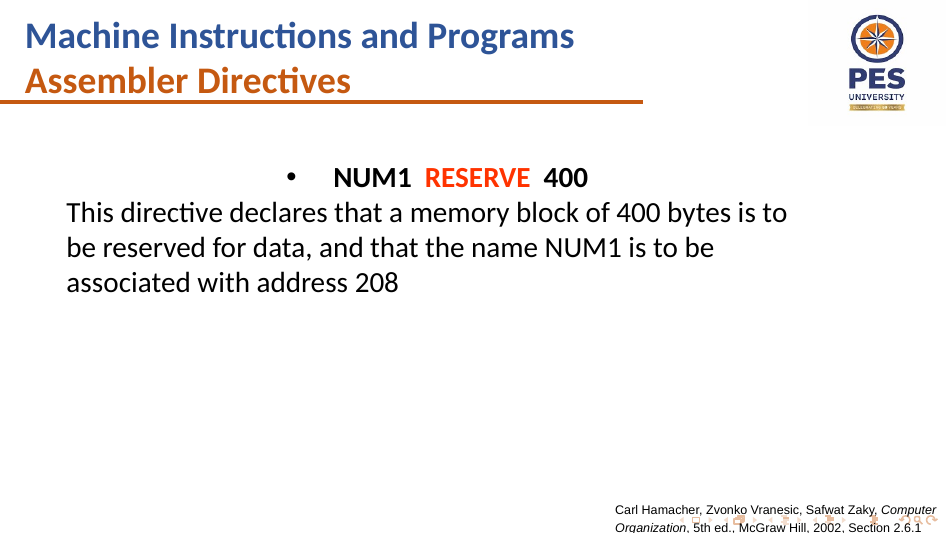

Machine Instructions and Programs
Assembler Directives

NUM1  RESERVE  400
This directive declares that a memory block of 400 bytes is to be reserved for data, and that the name NUM1 is to be associated with address 208

Carl Hamacher, Zvonko Vranesic, Safwat Zaky, Computer Organization, 5th ed., McGraw Hill, 2002, Section 2.6.1